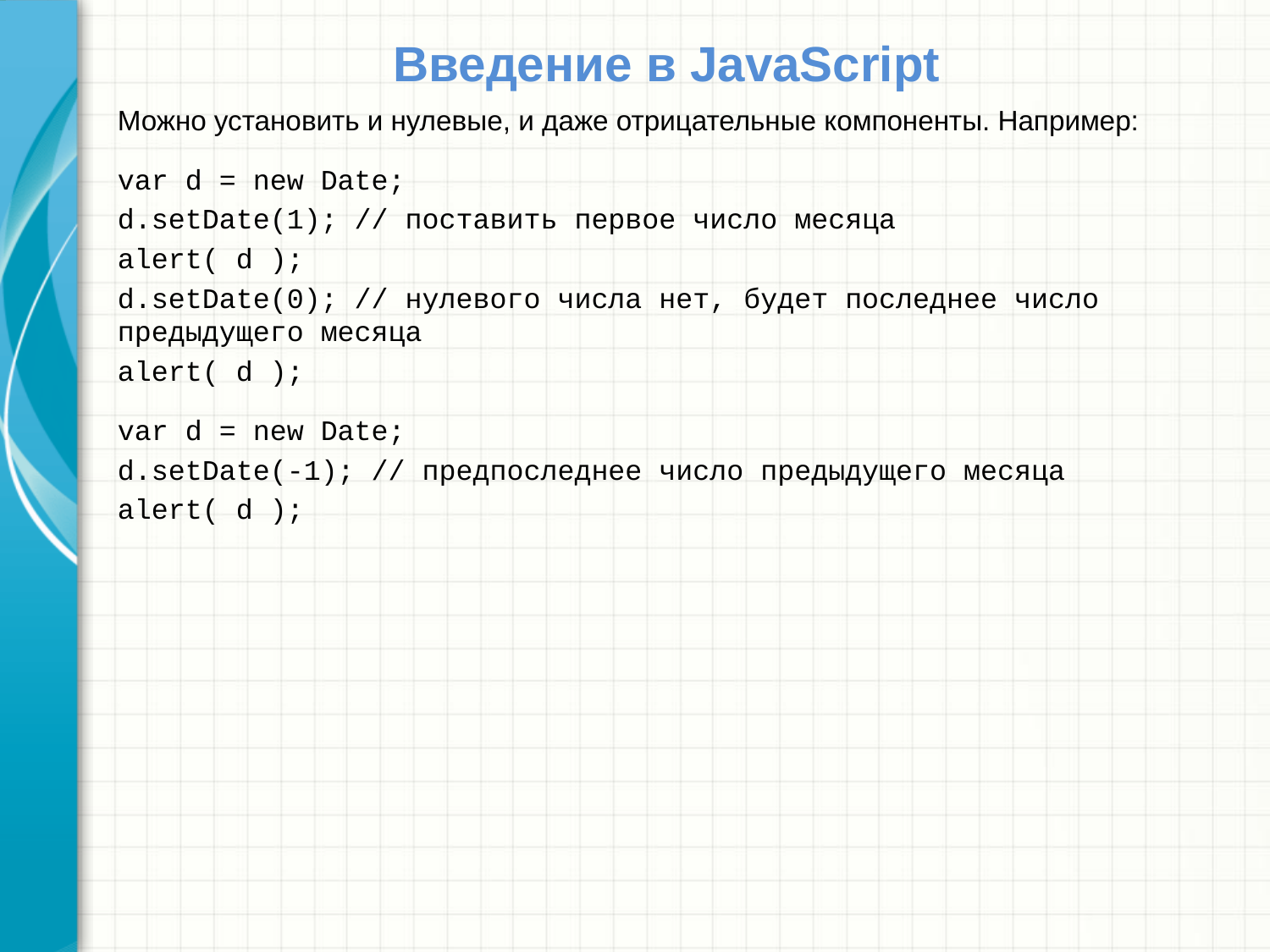

# Введение в JavaScript
Можно установить и нулевые, и даже отрицательные компоненты. Например:

var d = new Date;
d.setDate(1); // поставить первое число месяца
alert( d );
d.setDate(0); // нулевого числа нет, будет последнее число предыдущего месяца
alert( d );

var d = new Date;
d.setDate(-1); // предпоследнее число предыдущего месяца
alert( d );